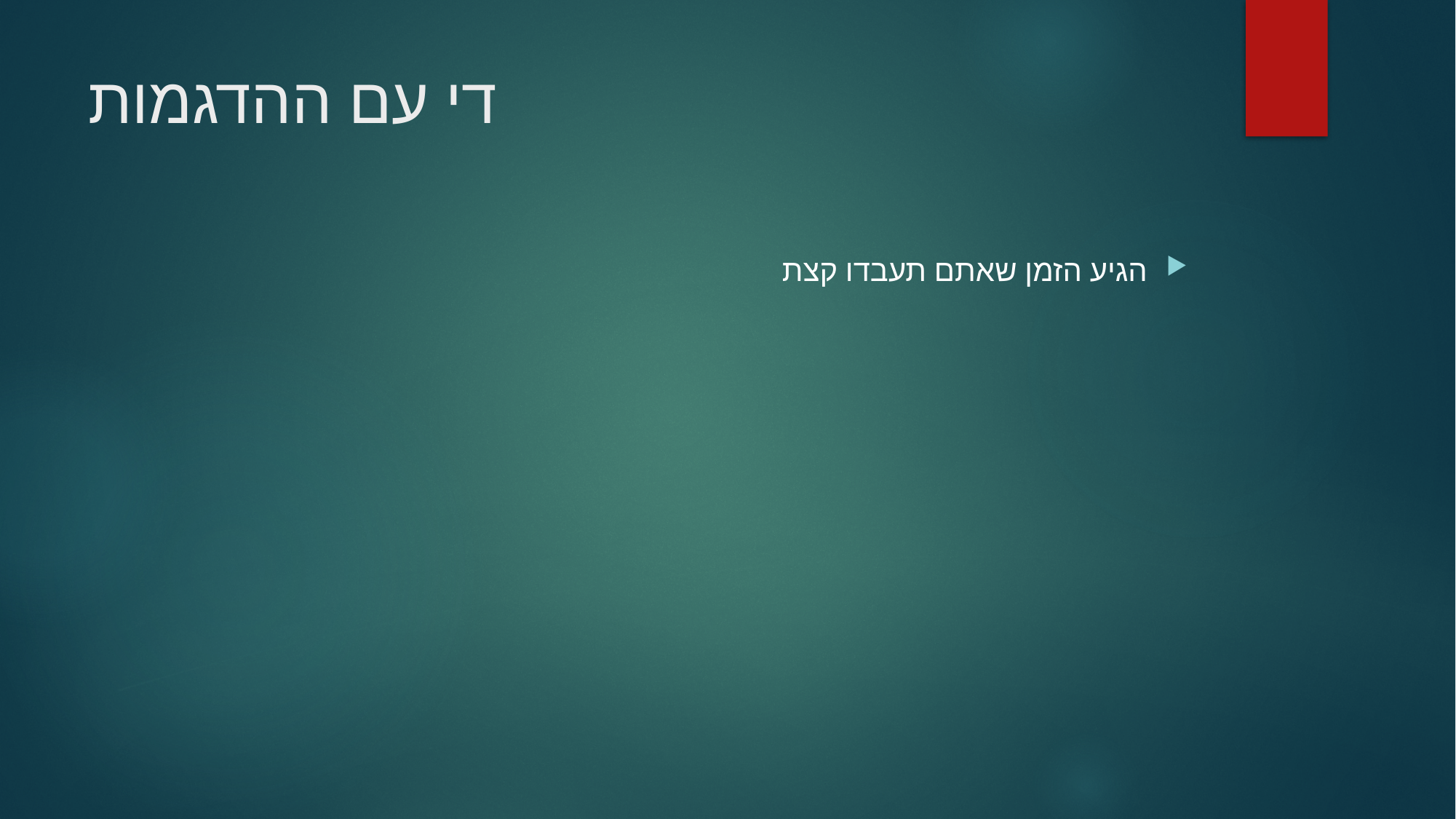

# די עם ההדגמות
הגיע הזמן שאתם תעבדו קצת